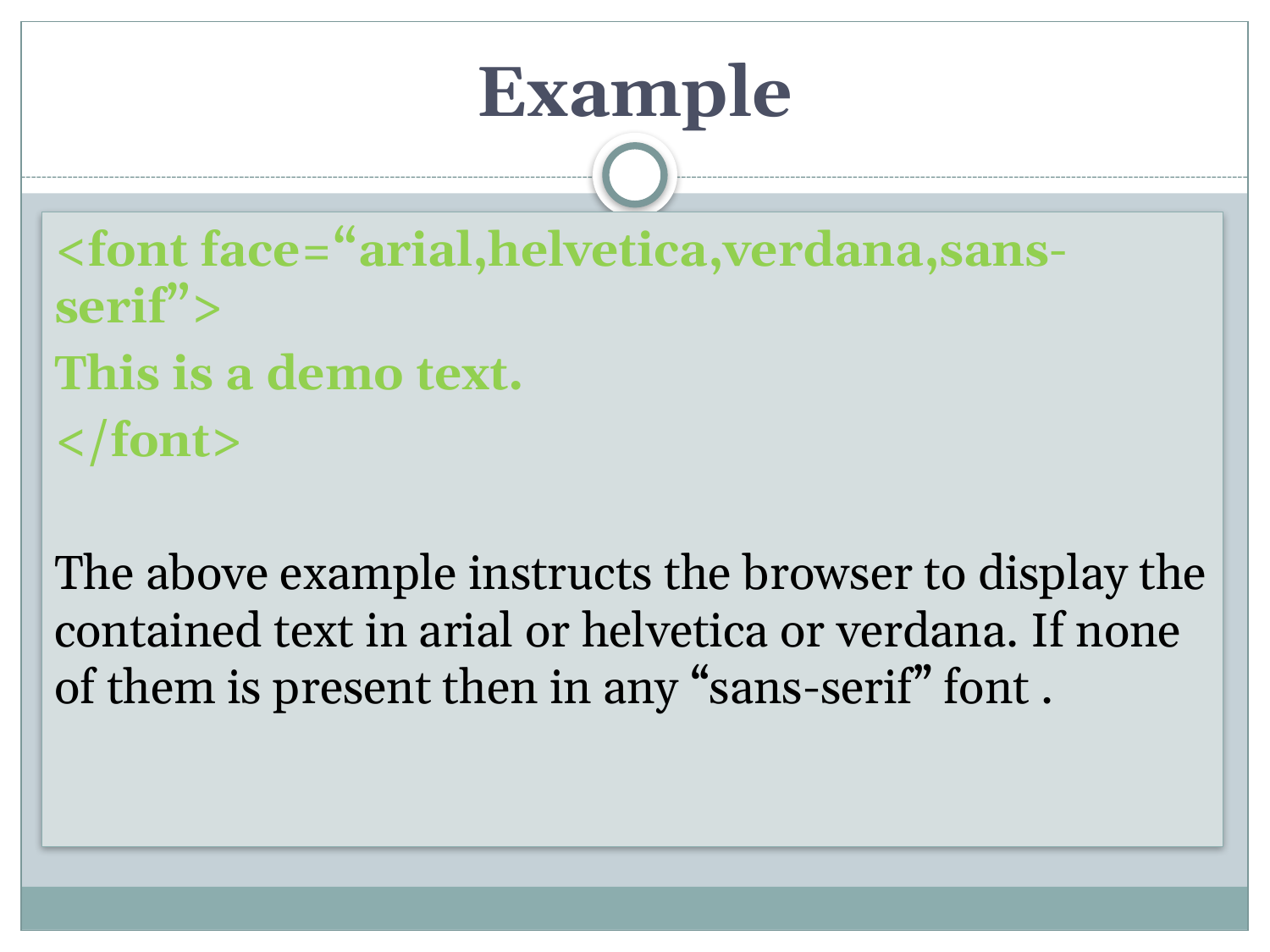

# Example
<font face=“arial,helvetica,verdana,sans-serif”>
This is a demo text.
</font>

The above example instructs the browser to display the contained text in arial or helvetica or verdana. If none of them is present then in any “sans-serif” font .